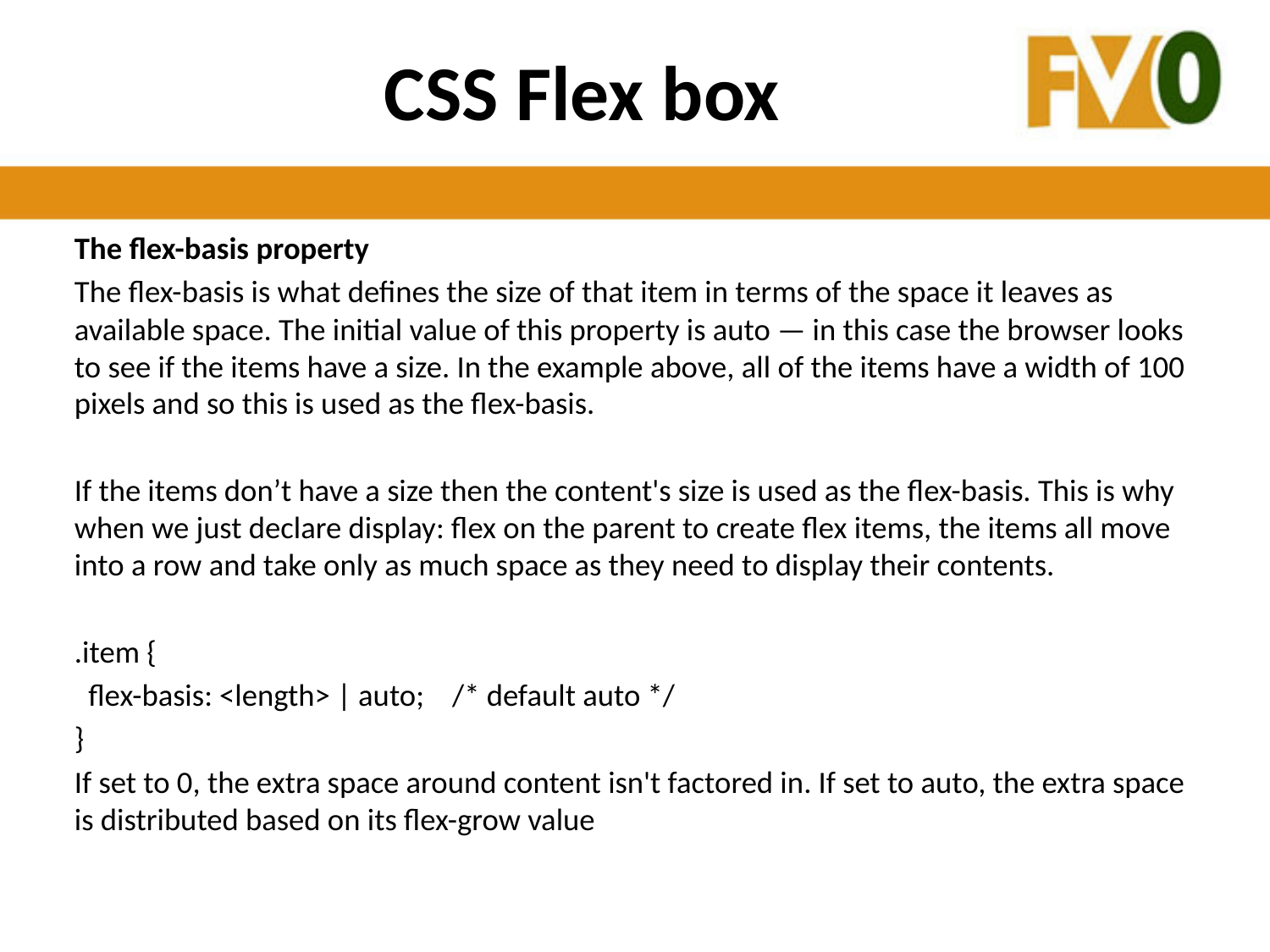

# CSS Flex box
The flex-basis property
The flex-basis is what defines the size of that item in terms of the space it leaves as available space. The initial value of this property is auto — in this case the browser looks to see if the items have a size. In the example above, all of the items have a width of 100 pixels and so this is used as the flex-basis.

If the items don’t have a size then the content's size is used as the flex-basis. This is why when we just declare display: flex on the parent to create flex items, the items all move into a row and take only as much space as they need to display their contents.

.item {
  flex-basis: <length> | auto;    /* default auto */
}
If set to 0, the extra space around content isn't factored in. If set to auto, the extra space is distributed based on its flex-grow value